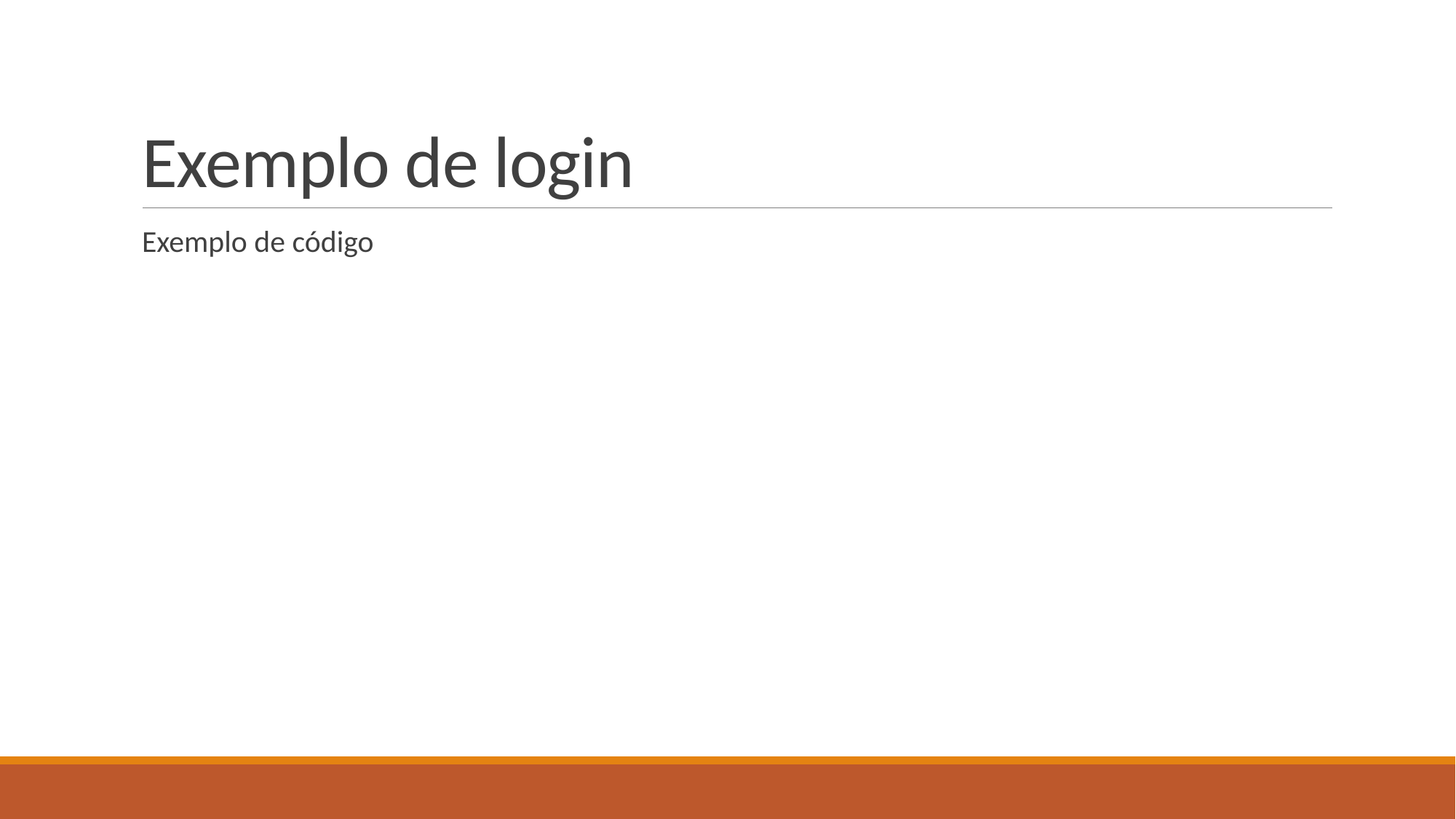

# Exemplo de login
Exemplo de código